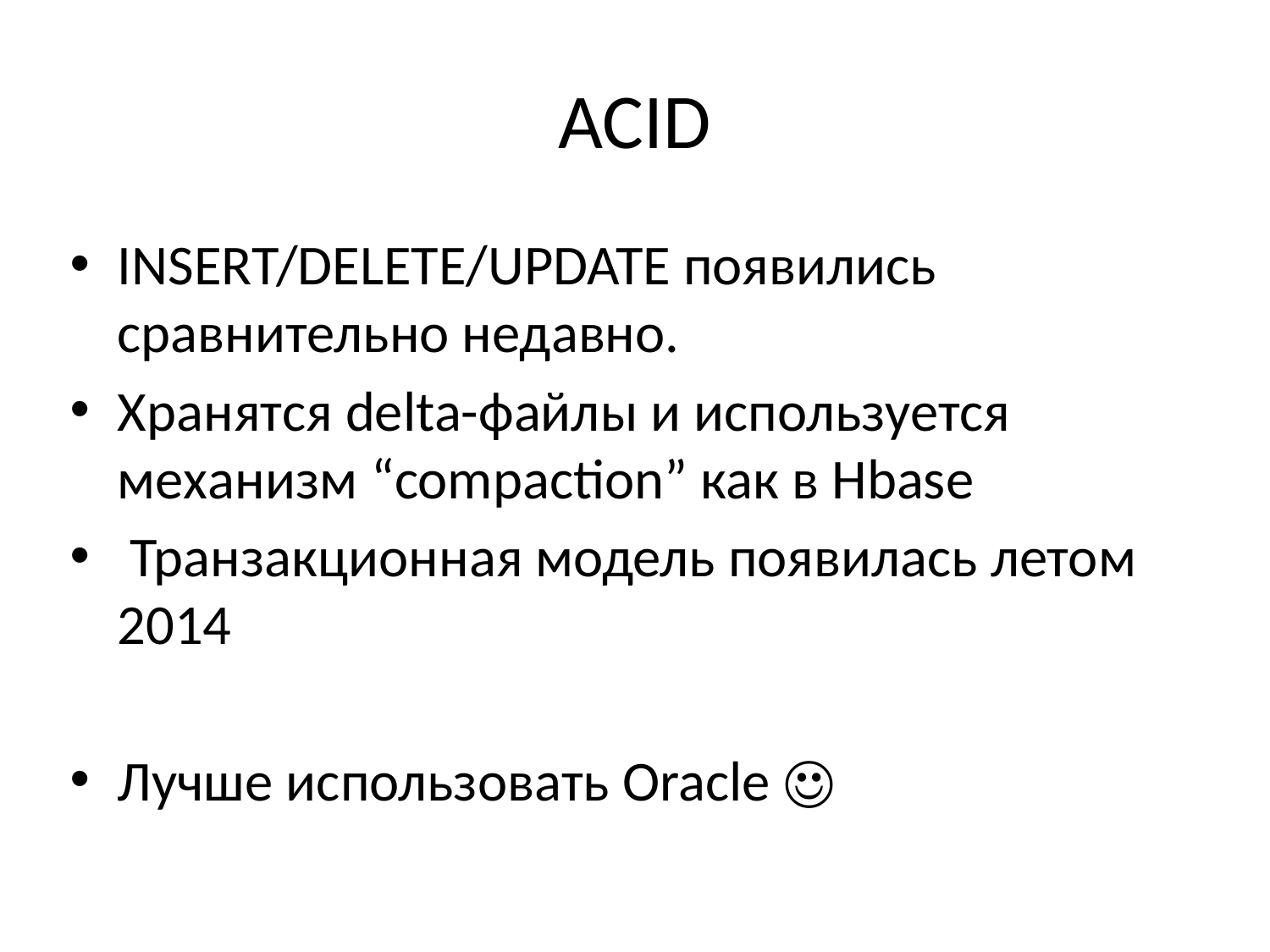

# ACID
INSERT/DELETE/UPDATE появились сравнительно недавно.
Хранятся delta-файлы и используется механизм “compaction” как в Hbase
 Транзакционная модель появилась летом 2014

Лучше использовать Oracle ☺